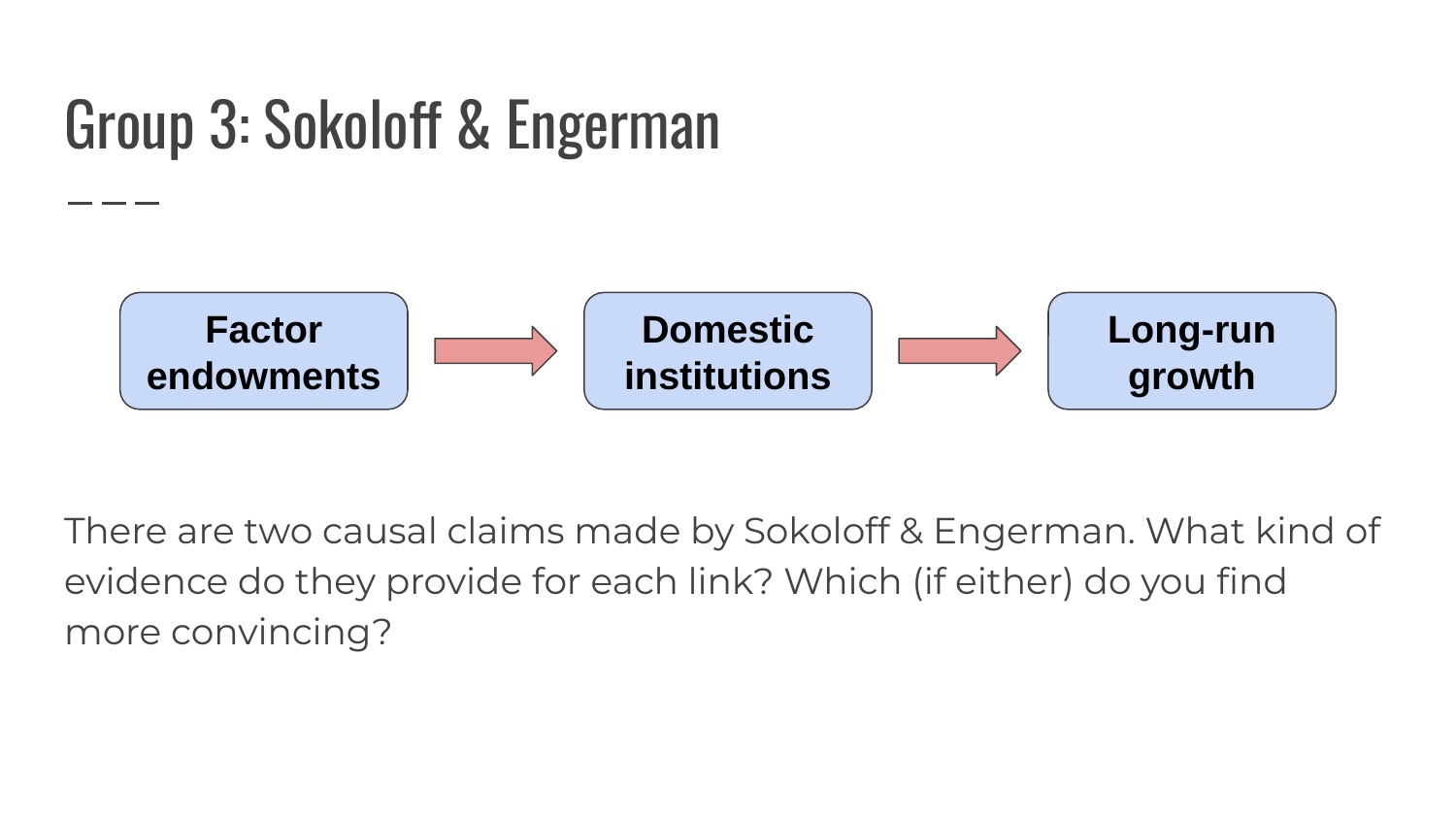

# Group 3: Sokoloff & Engerman
Factor endowments
Domestic institutions
Long-run growth

There are two causal claims made by Sokoloff & Engerman. What kind of evidence do they provide for each link? Which (if either) do you find more convincing?